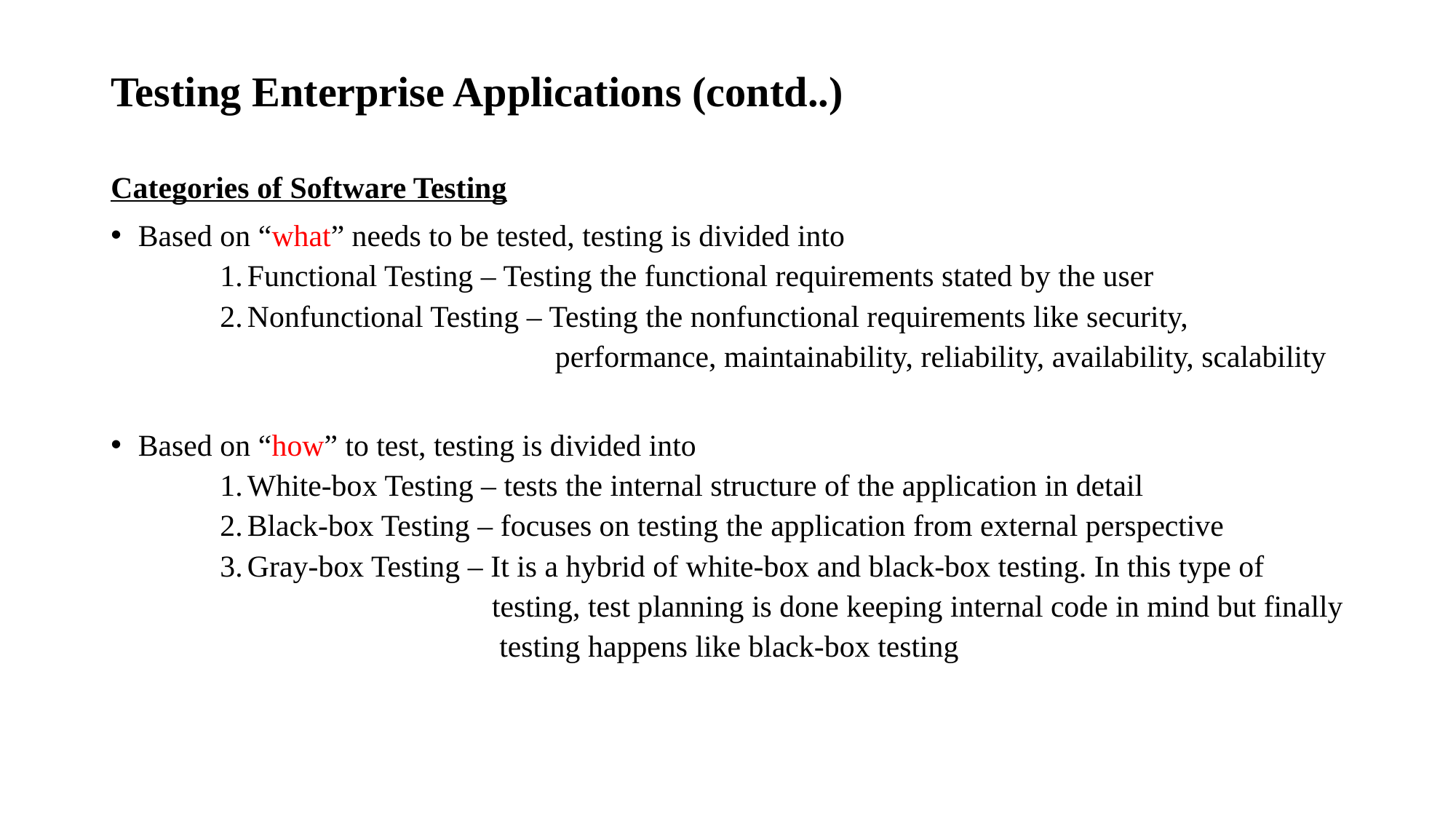

# Testing Enterprise Applications (contd..)
Categories of Software Testing
Based on “what” needs to be tested, testing is divided into
Functional Testing – Testing the functional requirements stated by the user
Nonfunctional Testing – Testing the nonfunctional requirements like security,
			 performance, maintainability, reliability, availability, scalability

Based on “how” to test, testing is divided into
White-box Testing – tests the internal structure of the application in detail
Black-box Testing – focuses on testing the application from external perspective
Gray-box Testing – It is a hybrid of white-box and black-box testing. In this type of
		       testing, test planning is done keeping internal code in mind but finally
		        testing happens like black-box testing